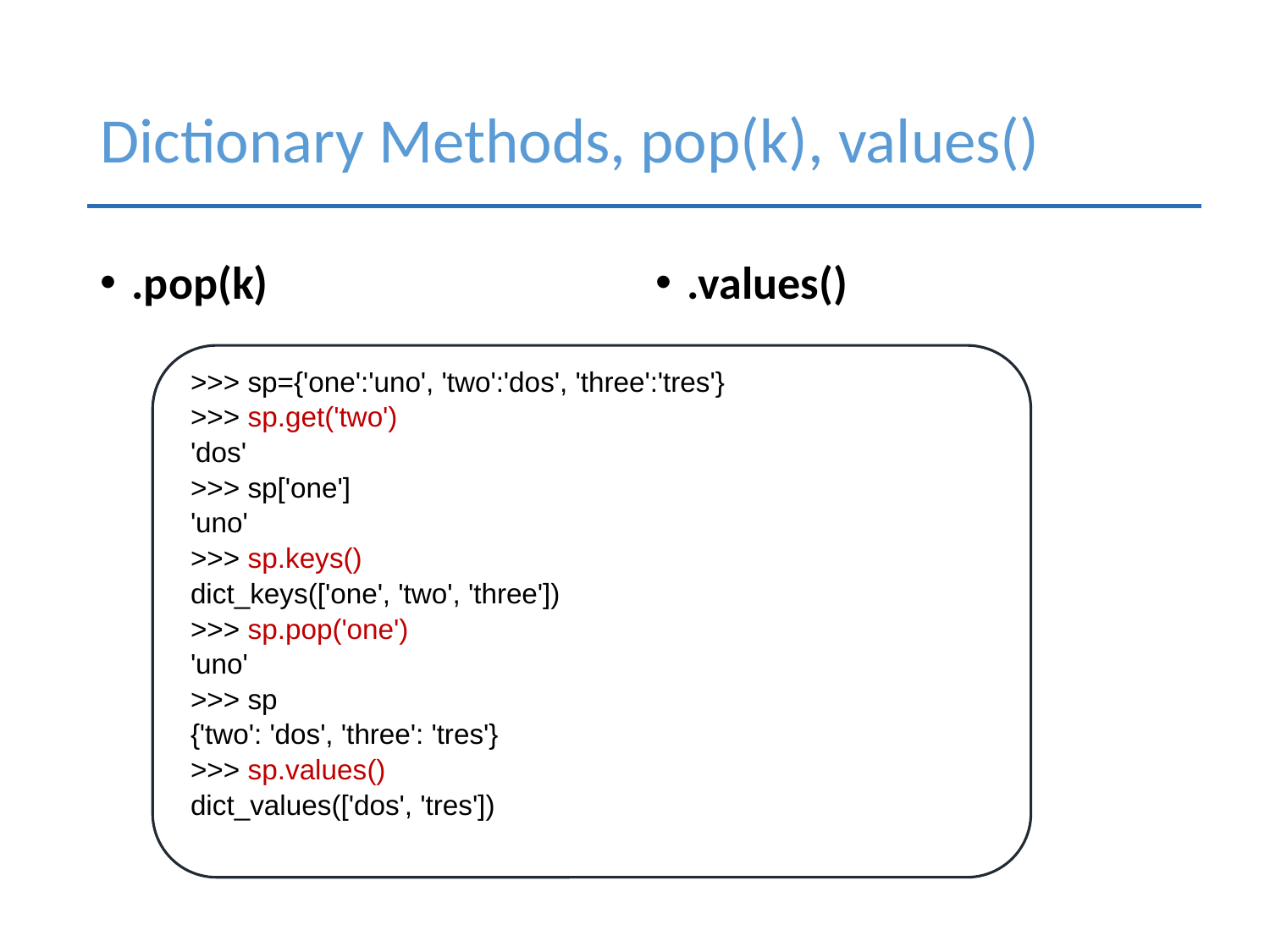

# Dictionary Methods, pop(k), values()

.pop(k)

.values()

>>> sp={'one':'uno', 'two':'dos', 'three':'tres'}
>>> sp.get('two')
'dos'
>>> sp['one']
'uno'
>>> sp.keys()
dict_keys(['one', 'two', 'three'])
>>> sp.pop('one')
'uno'
>>> sp
{'two': 'dos', 'three': 'tres'}
>>> sp.values()
dict_values(['dos', 'tres'])